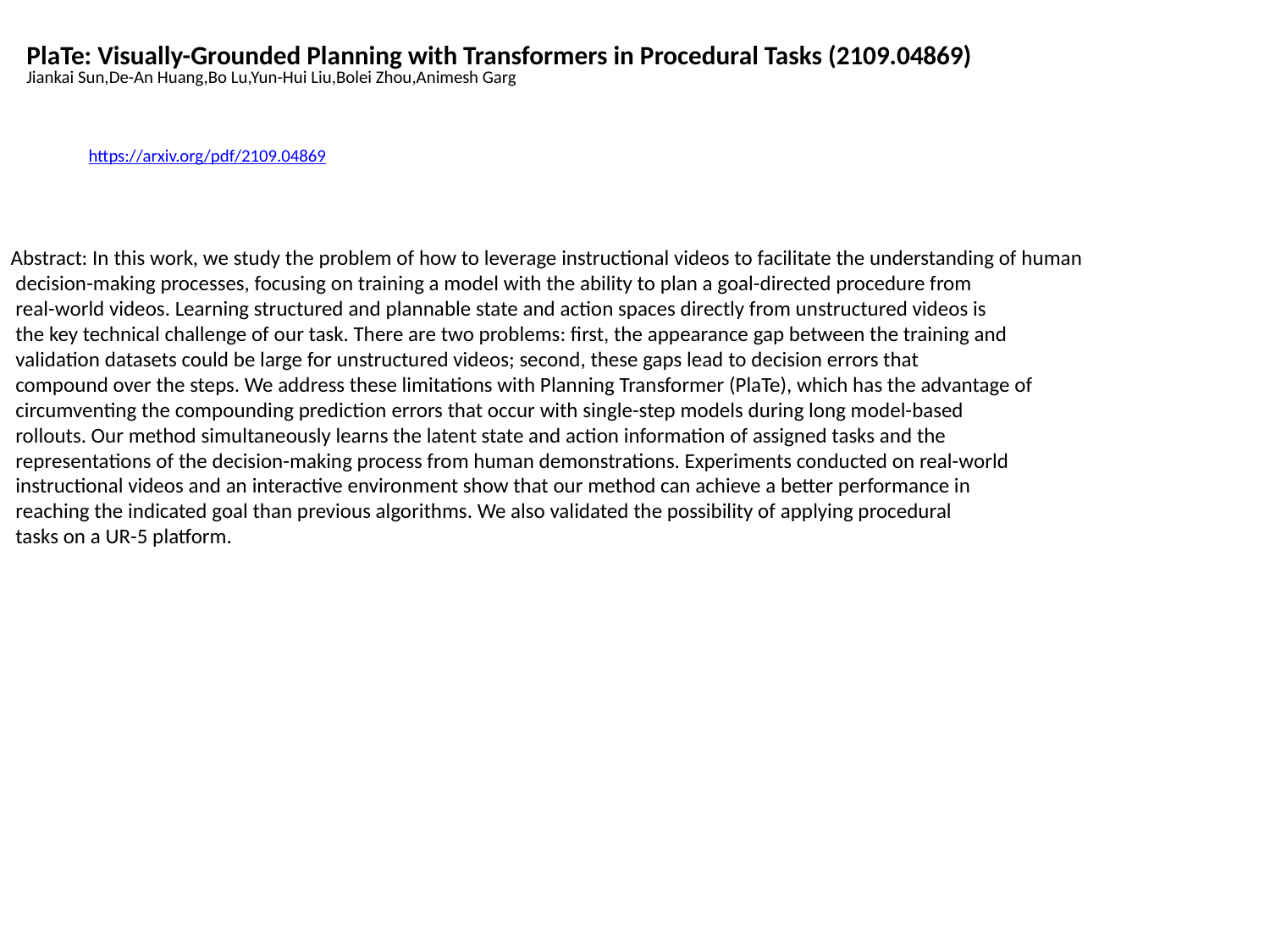

PlaTe: Visually-Grounded Planning with Transformers in Procedural Tasks (2109.04869)
Jiankai Sun,De-An Huang,Bo Lu,Yun-Hui Liu,Bolei Zhou,Animesh Garg

https://arxiv.org/pdf/2109.04869

Abstract: In this work, we study the problem of how to leverage instructional videos to facilitate the understanding of human
 decision-making processes, focusing on training a model with the ability to plan a goal-directed procedure from
 real-world videos. Learning structured and plannable state and action spaces directly from unstructured videos is
 the key technical challenge of our task. There are two problems: first, the appearance gap between the training and
 validation datasets could be large for unstructured videos; second, these gaps lead to decision errors that
 compound over the steps. We address these limitations with Planning Transformer (PlaTe), which has the advantage of
 circumventing the compounding prediction errors that occur with single-step models during long model-based
 rollouts. Our method simultaneously learns the latent state and action information of assigned tasks and the
 representations of the decision-making process from human demonstrations. Experiments conducted on real-world
 instructional videos and an interactive environment show that our method can achieve a better performance in
 reaching the indicated goal than previous algorithms. We also validated the possibility of applying procedural
 tasks on a UR-5 platform.